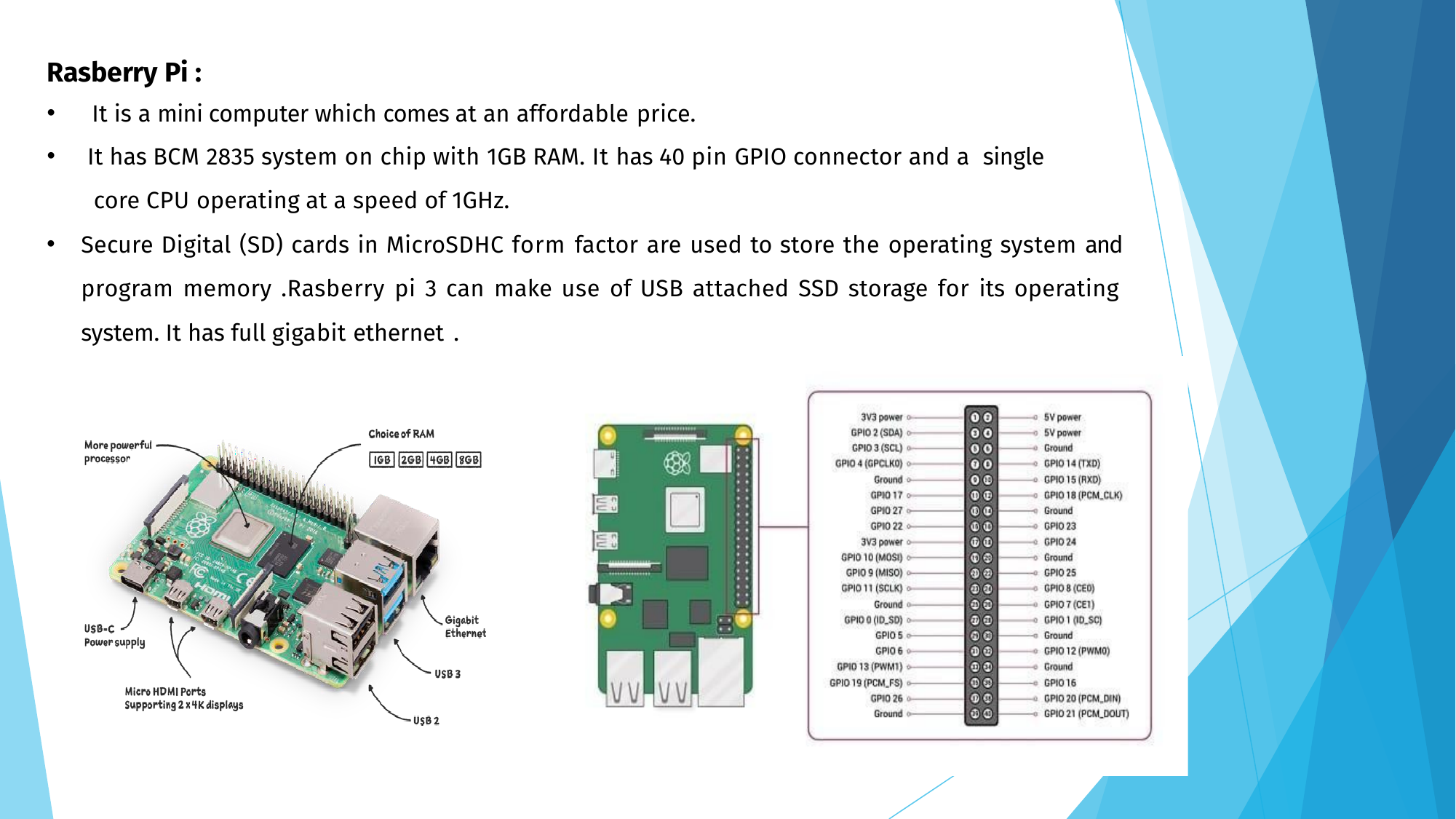

# Rasberry Pi :
 It is a mini computer which comes at an affordable price.
 It has BCM 2835 system on chip with 1GB RAM. It has 40 pin GPIO connector and a single
  core CPU operating at a speed of 1GHz.
Secure Digital (SD) cards in MicroSDHC form factor are used to store the operating system and  program memory .Rasberry pi 3 can make use of USB attached SSD storage for its operating  system. It has full gigabit ethernet .